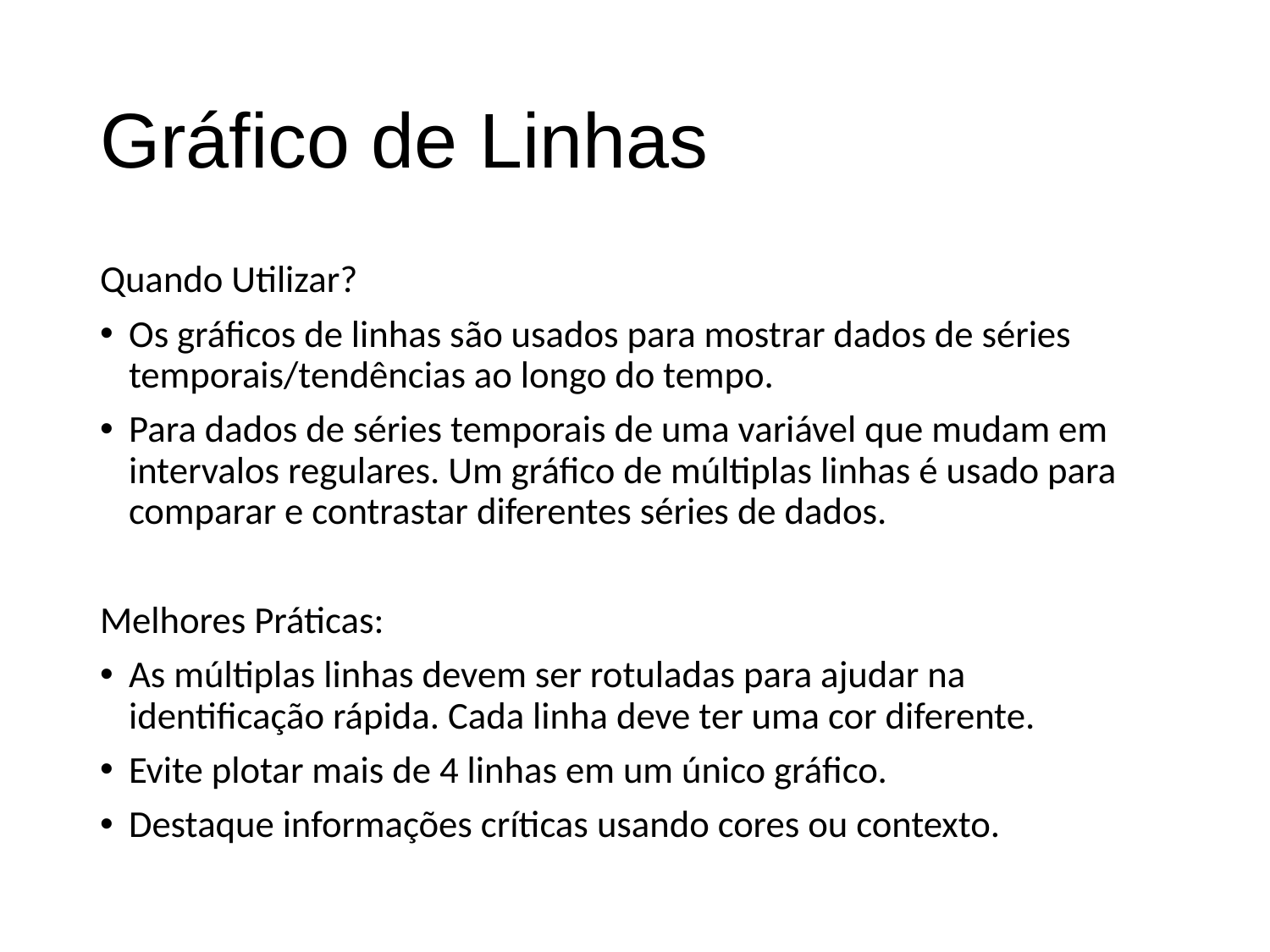

# Gráfico de Linhas
Quando Utilizar?
Os gráficos de linhas são usados para mostrar dados de séries temporais/tendências ao longo do tempo.
Para dados de séries temporais de uma variável que mudam em intervalos regulares. Um gráfico de múltiplas linhas é usado para comparar e contrastar diferentes séries de dados.

Melhores Práticas:
As múltiplas linhas devem ser rotuladas para ajudar na identificação rápida. Cada linha deve ter uma cor diferente.
Evite plotar mais de 4 linhas em um único gráfico.
Destaque informações críticas usando cores ou contexto.